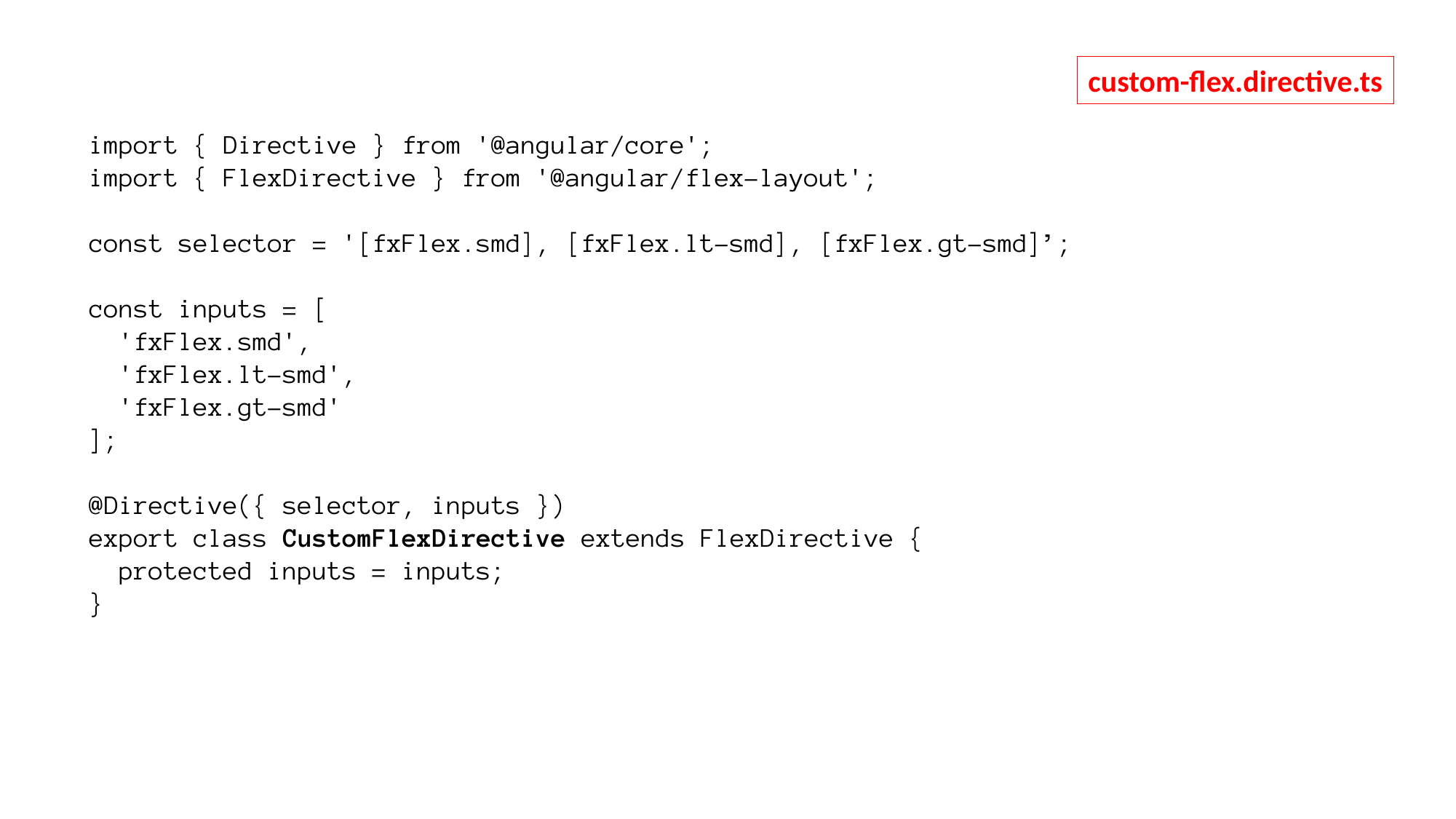

custom-flex.directive.ts
import { Directive } from '@angular/core';
import { FlexDirective } from '@angular/flex-layout';

const selector = '[fxFlex.smd], [fxFlex.lt-smd], [fxFlex.gt-smd]’;

const inputs = [
  'fxFlex.smd',
  'fxFlex.lt-smd',
  'fxFlex.gt-smd'
];

@Directive({ selector, inputs })
export class CustomFlexDirective extends FlexDirective {
  protected inputs = inputs;
}